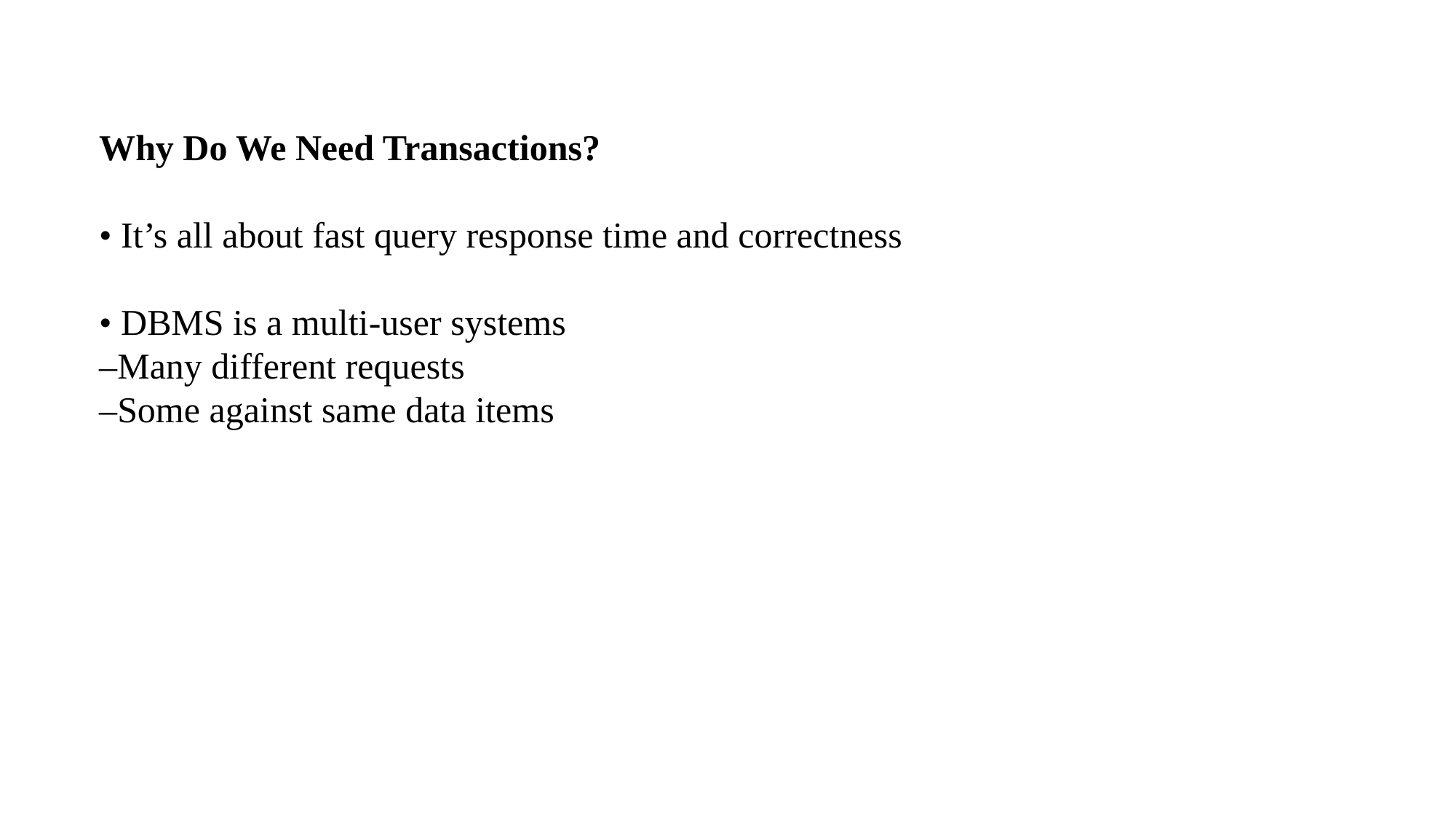

Why Do We Need Transactions?

• It’s all about fast query response time and correctness

• DBMS is a multi-user systems
–Many different requests
–Some against same data items